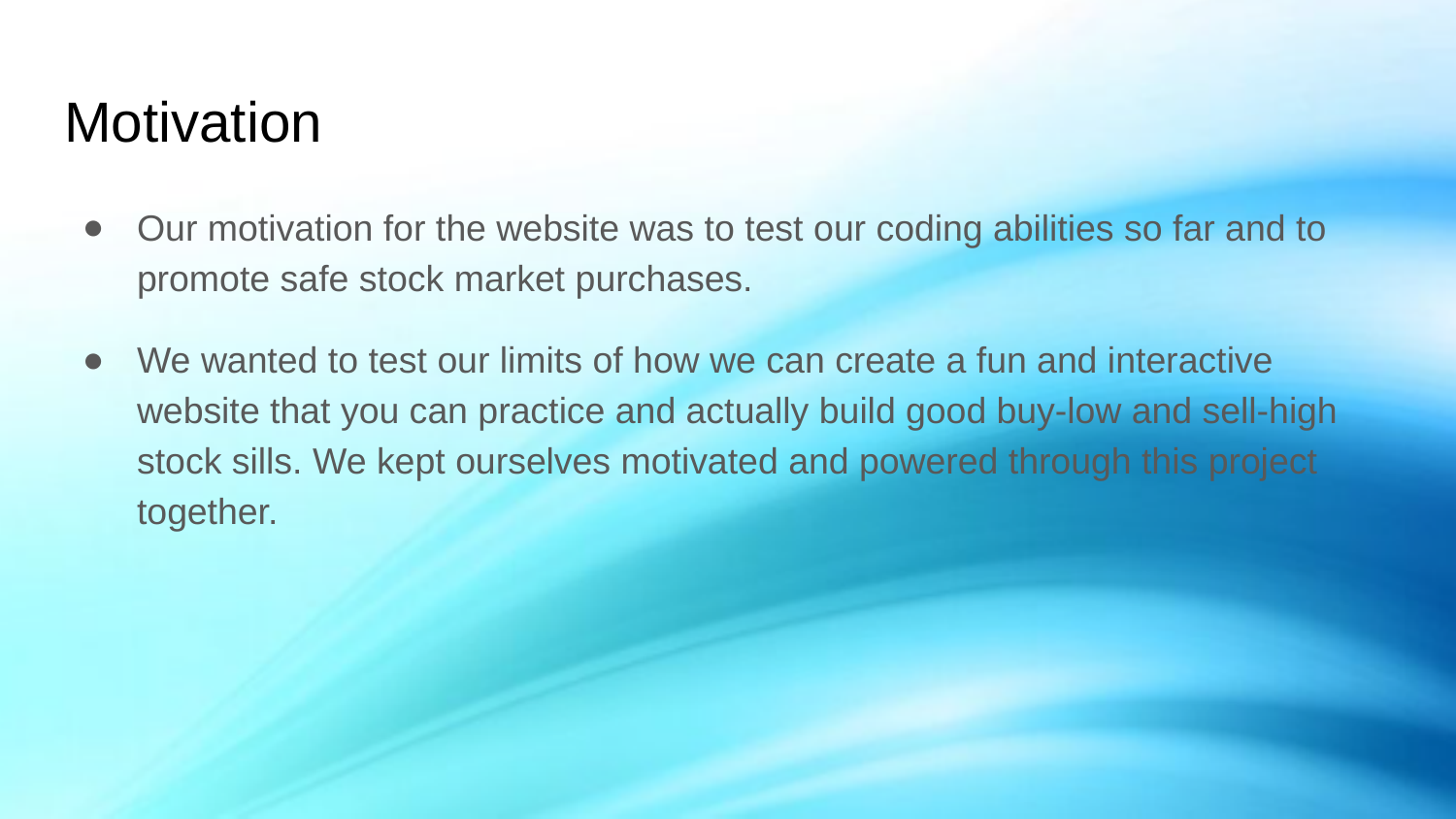

# Motivation
Our motivation for the website was to test our coding abilities so far and to promote safe stock market purchases.
We wanted to test our limits of how we can create a fun and interactive website that you can practice and actually build good buy-low and sell-high stock sills. We kept ourselves motivated and powered through this project together.